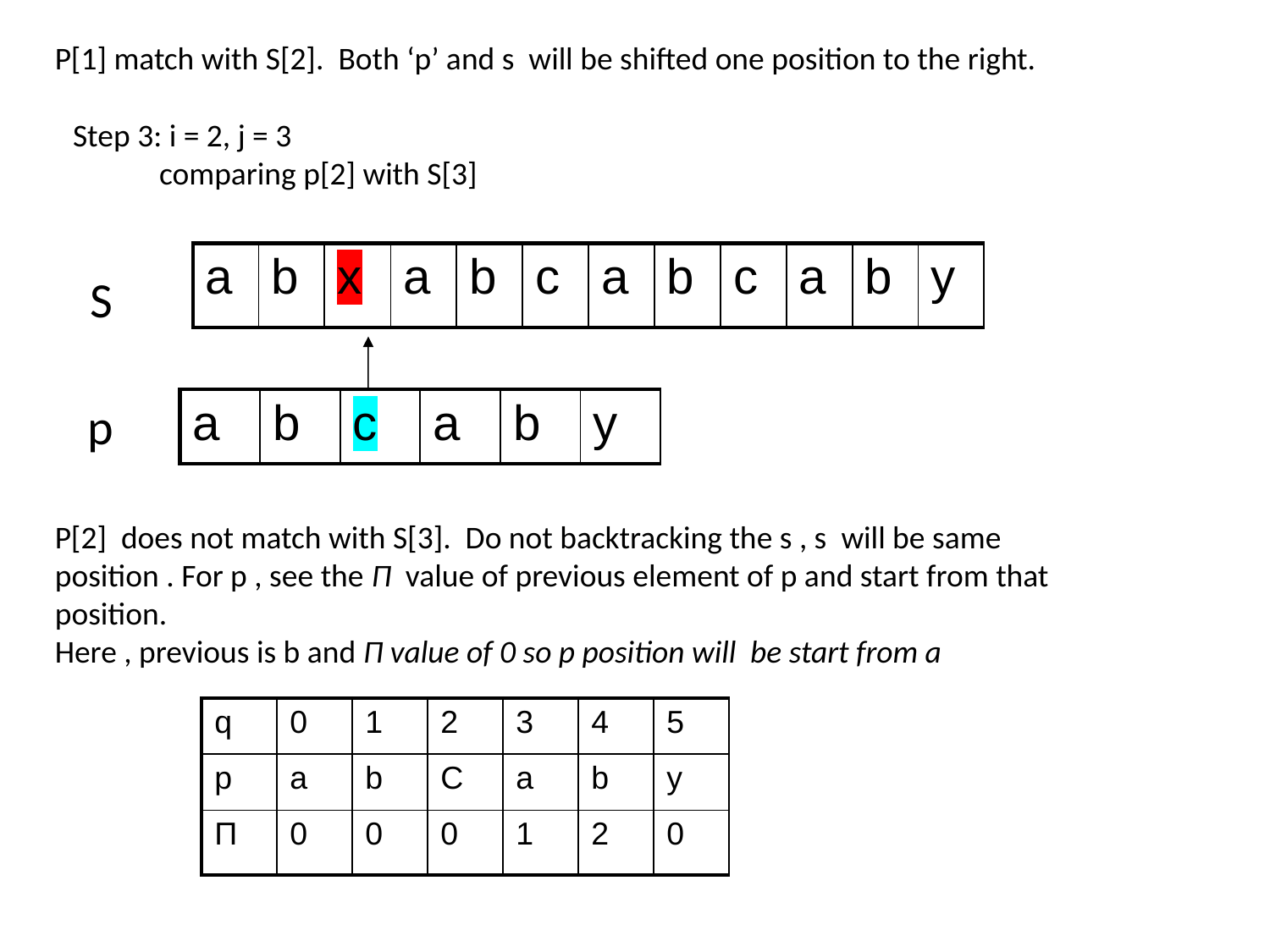

P[1] match with S[2].  Both ‘p’ and s  will be shifted one position to the right.

Step 3: i = 2, j = 3
            comparing p[2] with S[3]
| a | b | x | a | b | c | a | b | c | a | b | y |
| --- | --- | --- | --- | --- | --- | --- | --- | --- | --- | --- | --- |
S

p
| a | b | c | a | b | y |
| --- | --- | --- | --- | --- | --- |
P[2]  does not match with S[3].  Do not backtracking the s , s  will be same  position . For p , see the Π  value of previous element of p and start from that position.
Here , previous is b and Π value of 0 so p position will  be start from a

| q | 0 | 1 | 2 | 3 | 4 | 5 |
| --- | --- | --- | --- | --- | --- | --- |
| p | a | b | C | a | b | y |
| Π | 0 | 0 | 0 | 1 | 2 | 0 |